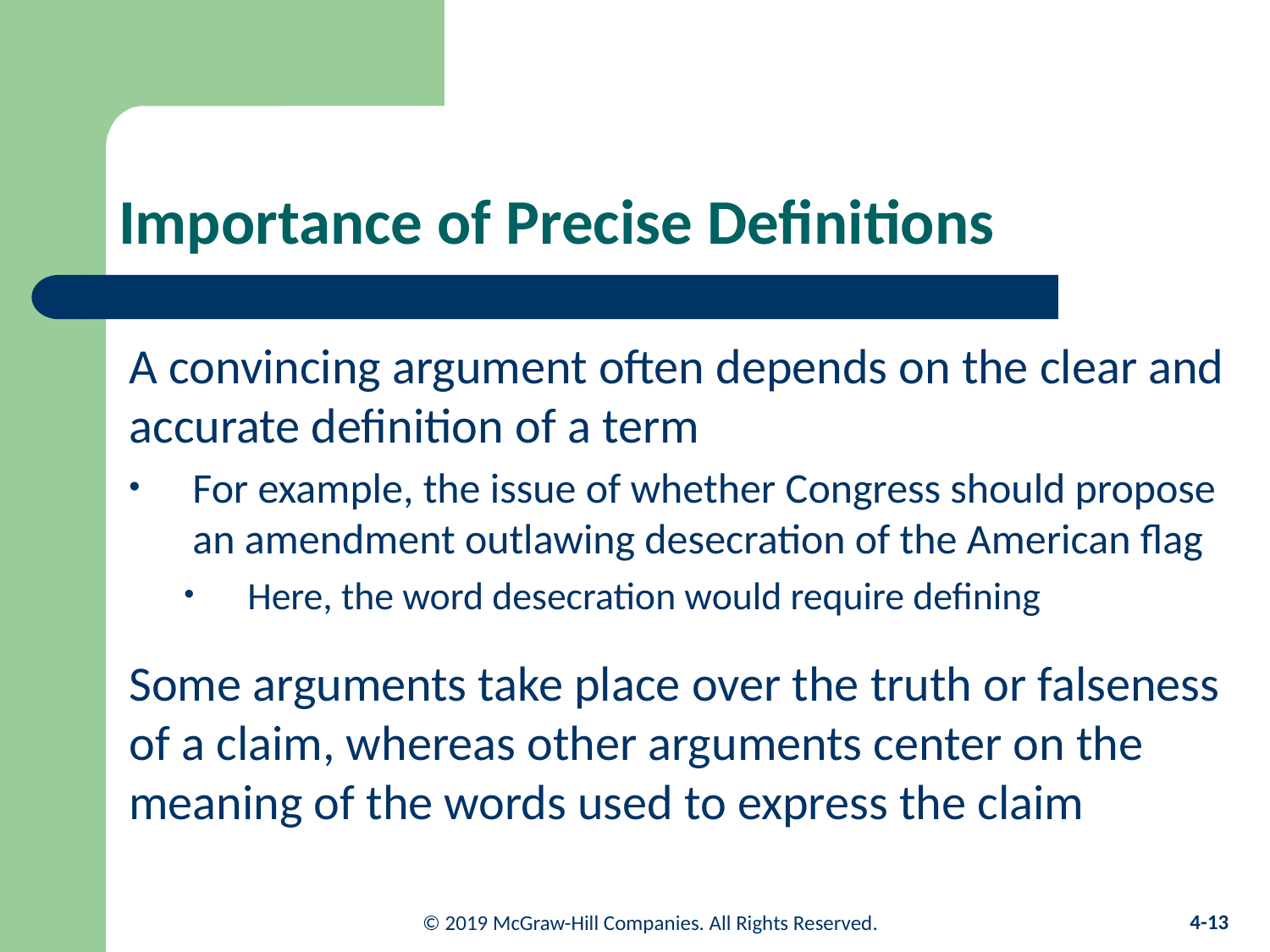

# Importance of Precise Definitions
A convincing argument often depends on the clear and accurate definition of a term
For example, the issue of whether Congress should propose an amendment outlawing desecration of the American flag
Here, the word desecration would require defining

Some arguments take place over the truth or falseness of a claim, whereas other arguments center on the meaning of the words used to express the claim